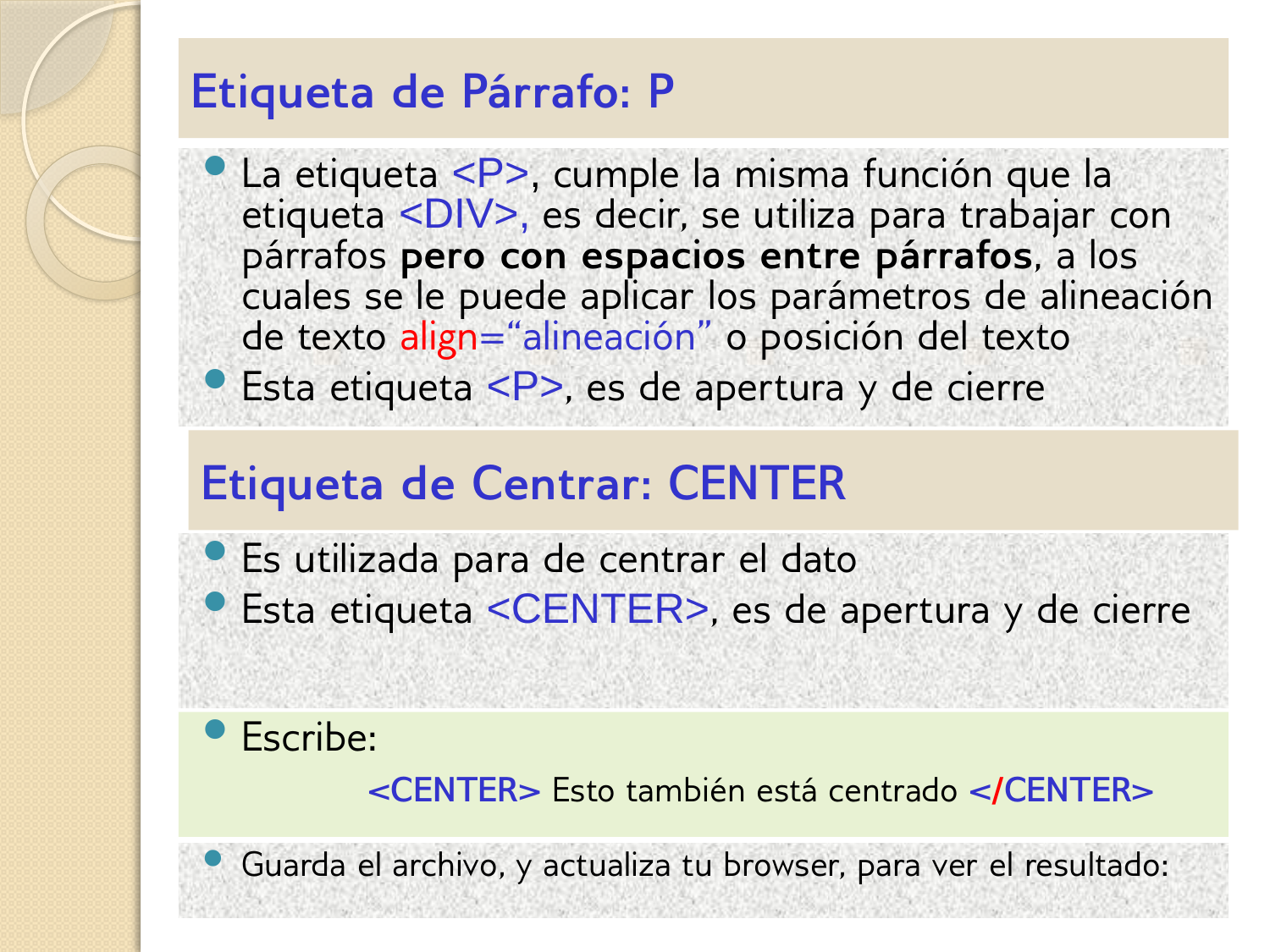

# Etiqueta de Párrafo: P
La etiqueta <P>, cumple la misma función que la etiqueta <DIV>, es decir, se utiliza para trabajar con párrafos pero con espacios entre párrafos, a los cuales se le puede aplicar los parámetros de alineación de texto align=“alineación” o posición del texto
Esta etiqueta <P>, es de apertura y de cierre
Etiqueta de Centrar: CENTER
Es utilizada para de centrar el dato
Esta etiqueta <CENTER>, es de apertura y de cierre

Escribe:
		<CENTER> Esto también está centrado </CENTER>
Guarda el archivo, y actualiza tu browser, para ver el resultado: